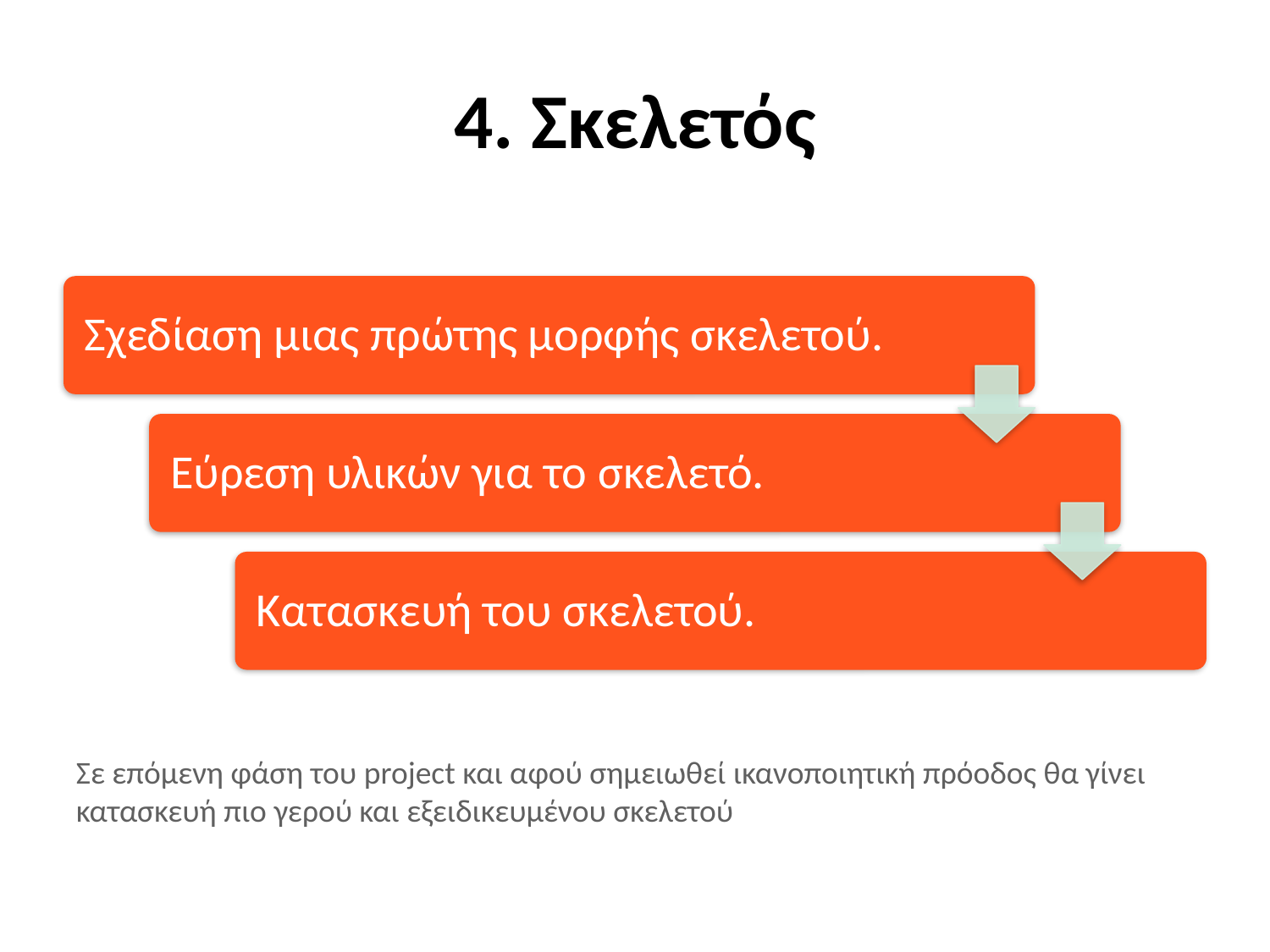

4. Σκελετός
Σχεδίαση μιας πρώτης μορφής σκελετού.
Εύρεση υλικών για το σκελετό.
Κατασκευή του σκελετού.

Σε επόμενη φάση του project και αφού σημειωθεί ικανοποιητική πρόοδος θα γίνει κατασκευή πιο γερού και εξειδικευμένου σκελετού